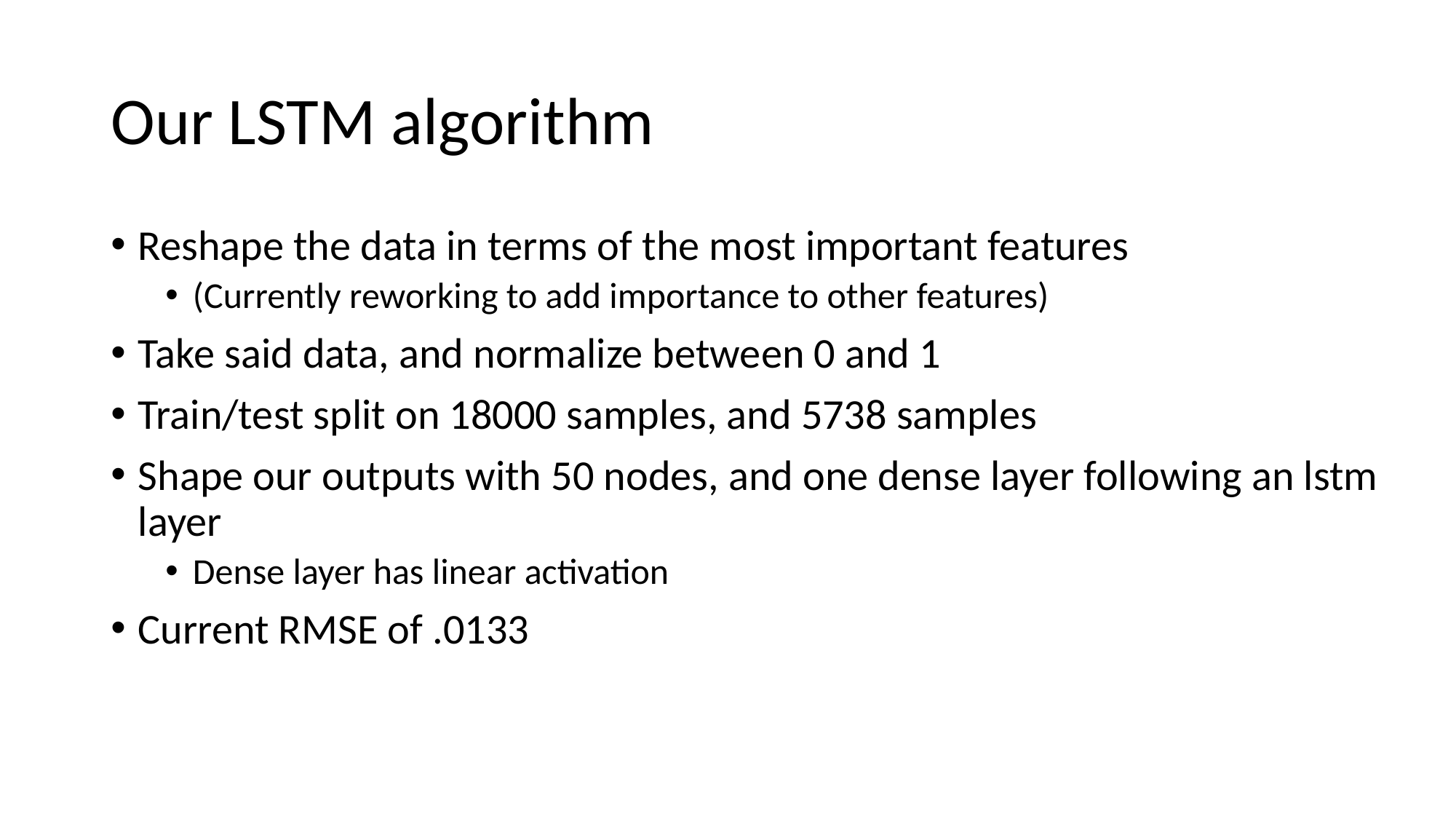

# Our LSTM algorithm
Reshape the data in terms of the most important features
(Currently reworking to add importance to other features)
Take said data, and normalize between 0 and 1
Train/test split on 18000 samples, and 5738 samples
Shape our outputs with 50 nodes, and one dense layer following an lstm layer
Dense layer has linear activation
Current RMSE of .0133